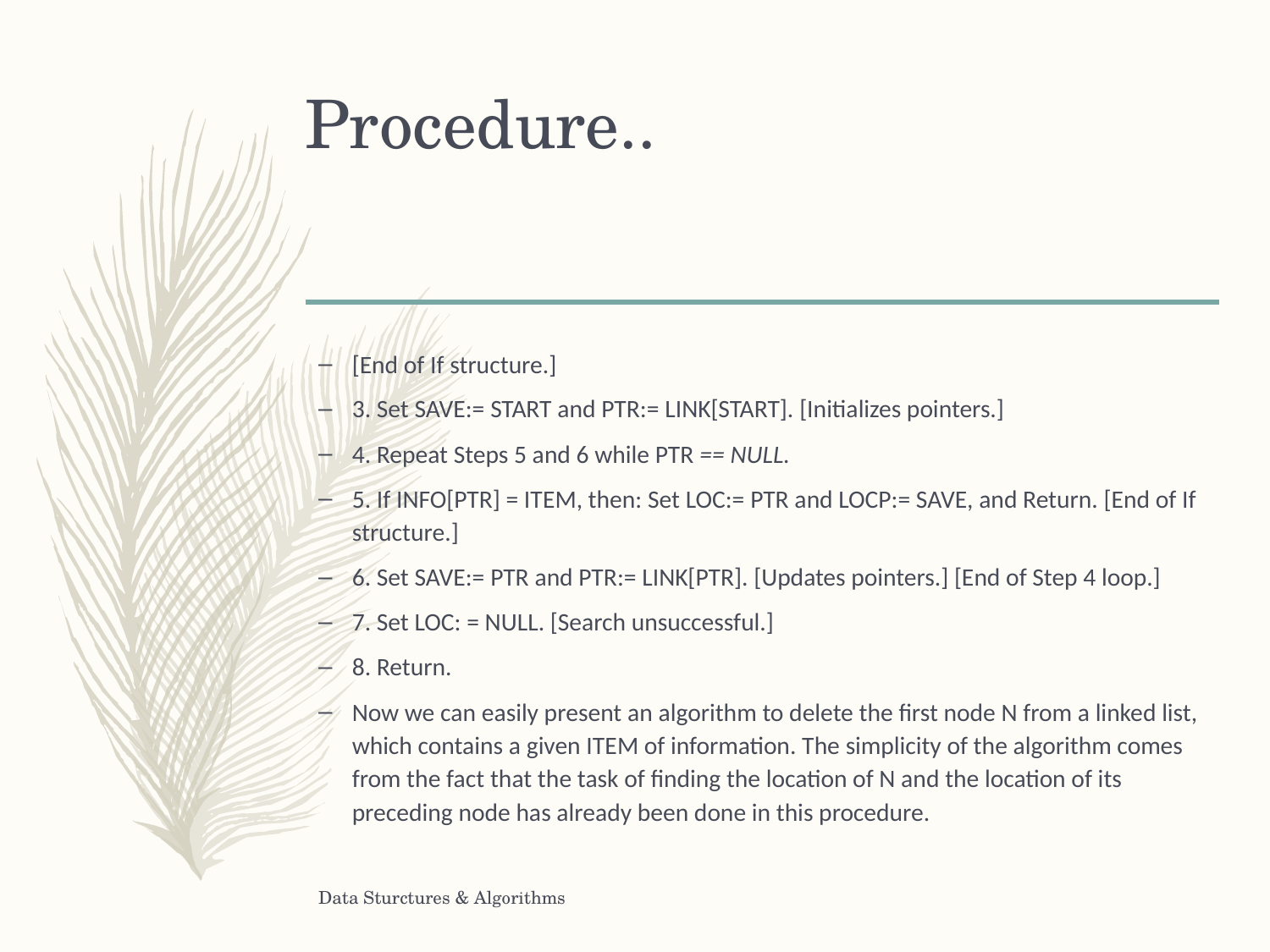

# Procedure..
40
[End of If structure.]
3. Set SAVE:= START and PTR:= LINK[START]. [Initializes pointers.]
4. Repeat Steps 5 and 6 while PTR == NULL.
5. If INFO[PTR] = ITEM, then: Set LOC:= PTR and LOCP:= SAVE, and Return. [End of If structure.]
6. Set SAVE:= PTR and PTR:= LINK[PTR]. [Updates pointers.] [End of Step 4 loop.]
7. Set LOC: = NULL. [Search unsuccessful.]
8. Return.
Now we can easily present an algorithm to delete the first node N from a linked list, which contains a given ITEM of information. The simplicity of the algorithm comes from the fact that the task of finding the location of N and the location of its preceding node has already been done in this procedure.

Data Sturctures & Algorithms